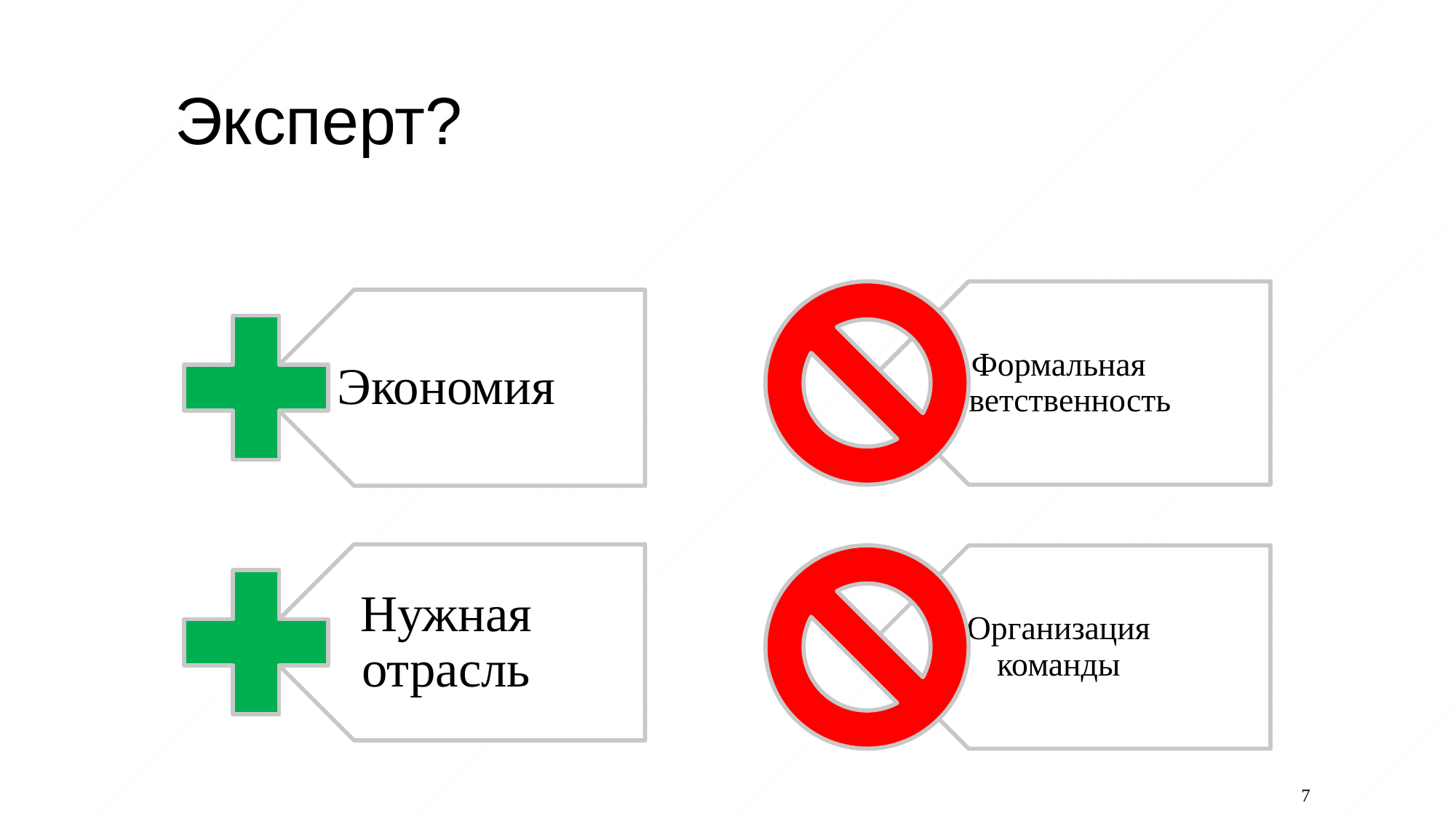

# Эксперт?
Экономия
Нужная отрасль
Формальная ответственность
Организация команды
7